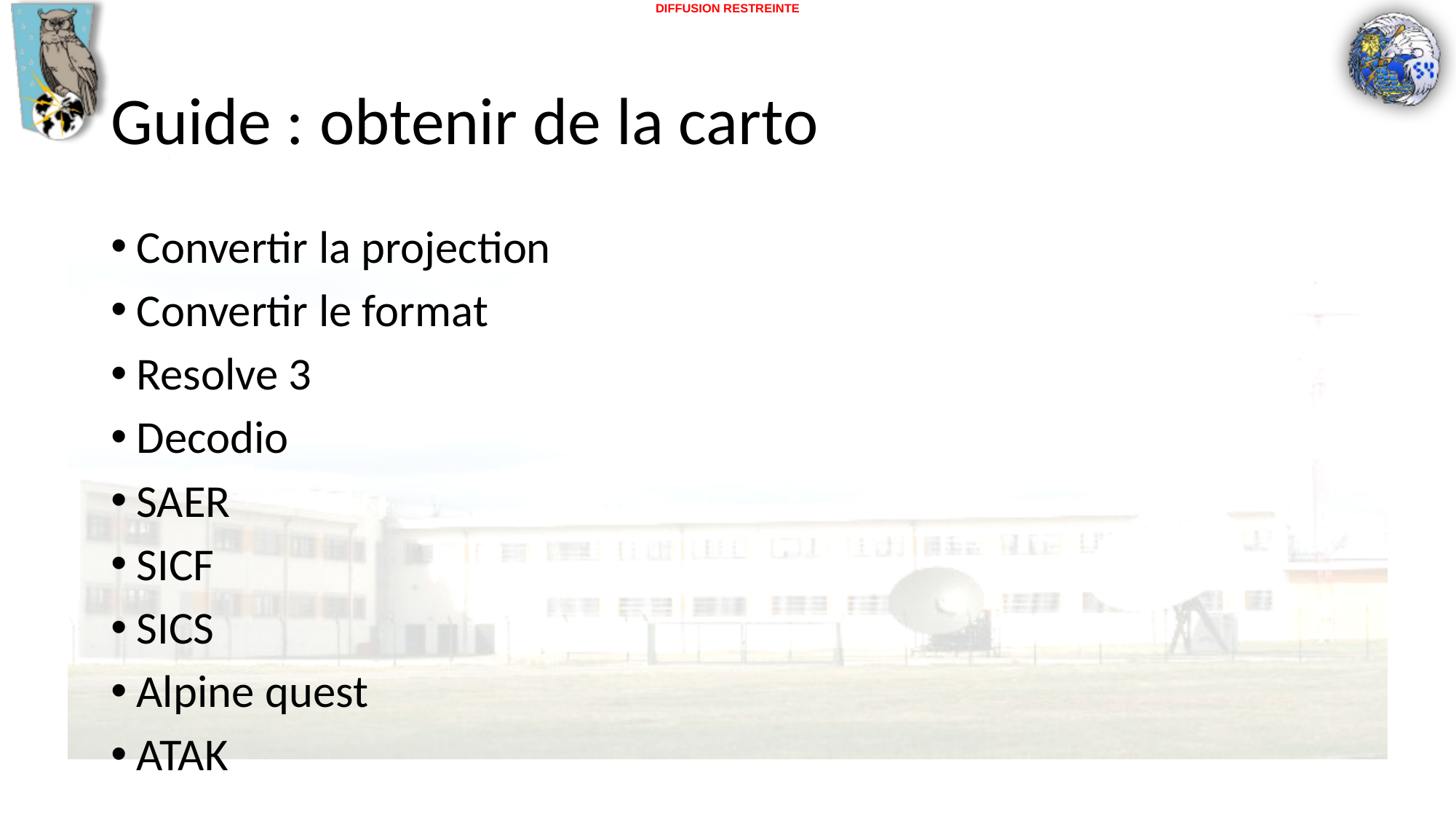

# Guide : obtenir de la carto
Convertir la projection
Convertir le format
Resolve 3
Decodio
SAER
SICF
SICS
Alpine quest
ATAK